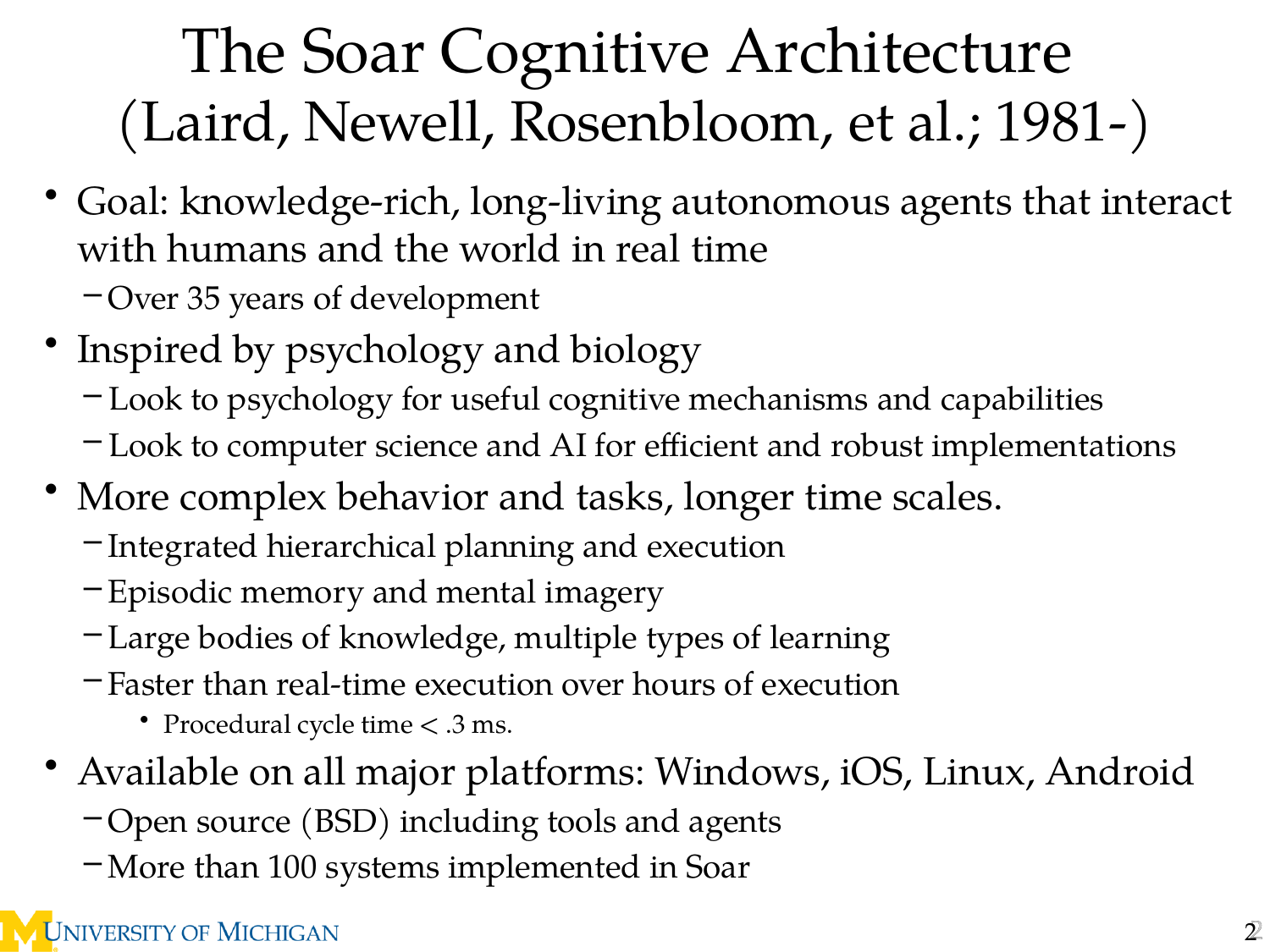

# The Soar Cognitive Architecture (Laird, Newell, Rosenbloom, et al.; 1981-)
Goal: knowledge-rich, long-living autonomous agents that interact with humans and the world in real time
Over 35 years of development
Inspired by psychology and biology
Look to psychology for useful cognitive mechanisms and capabilities
Look to computer science and AI for efficient and robust implementations
More complex behavior and tasks, longer time scales.
Integrated hierarchical planning and execution
Episodic memory and mental imagery
Large bodies of knowledge, multiple types of learning
Faster than real-time execution over hours of execution
Procedural cycle time < .3 ms.
Available on all major platforms: Windows, iOS, Linux, Android
Open source (BSD) including tools and agents
More than 100 systems implemented in Soar
2